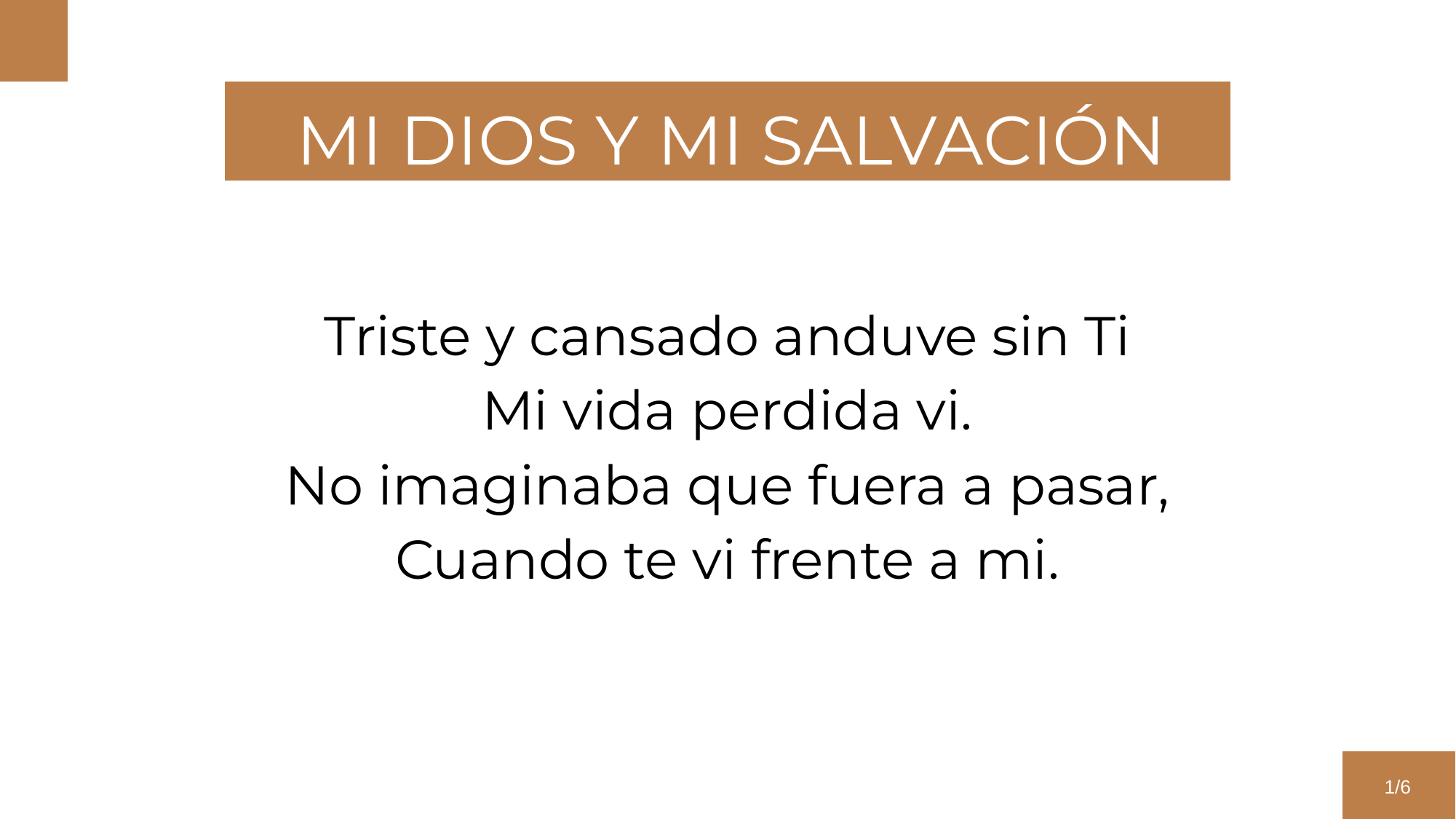

MI DIOS Y MI SALVACIÓN
Triste y cansado anduve sin Ti
Mi vida perdida vi.
No imaginaba que fuera a pasar,
Cuando te vi frente a mi.

1/6